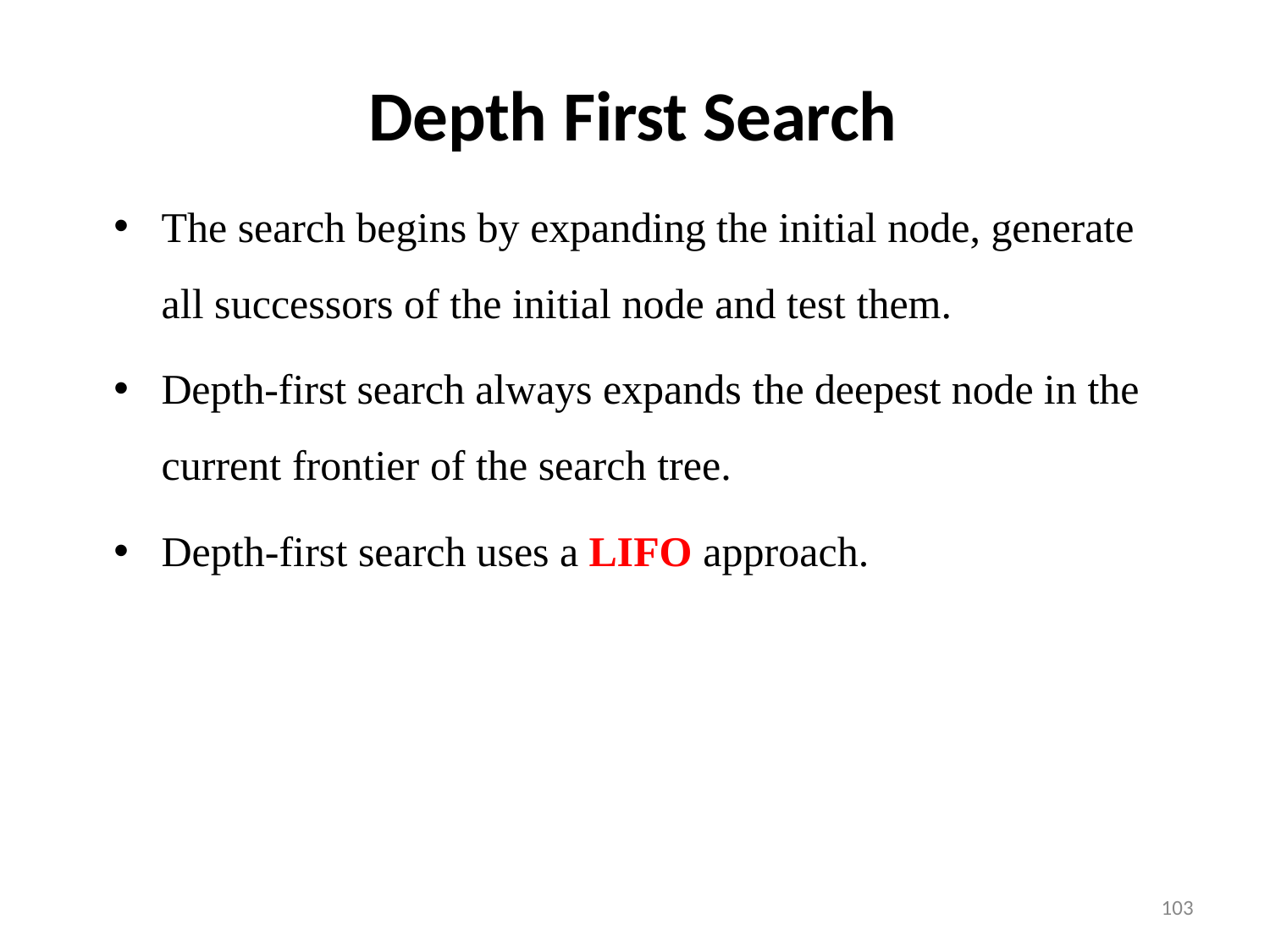

# Depth First Search
The search begins by expanding the initial node, generate  all successors of the initial node and test them.
Depth-first search always expands the deepest node in the  current frontier of the search tree.
Depth-first search uses a LIFO approach.
103